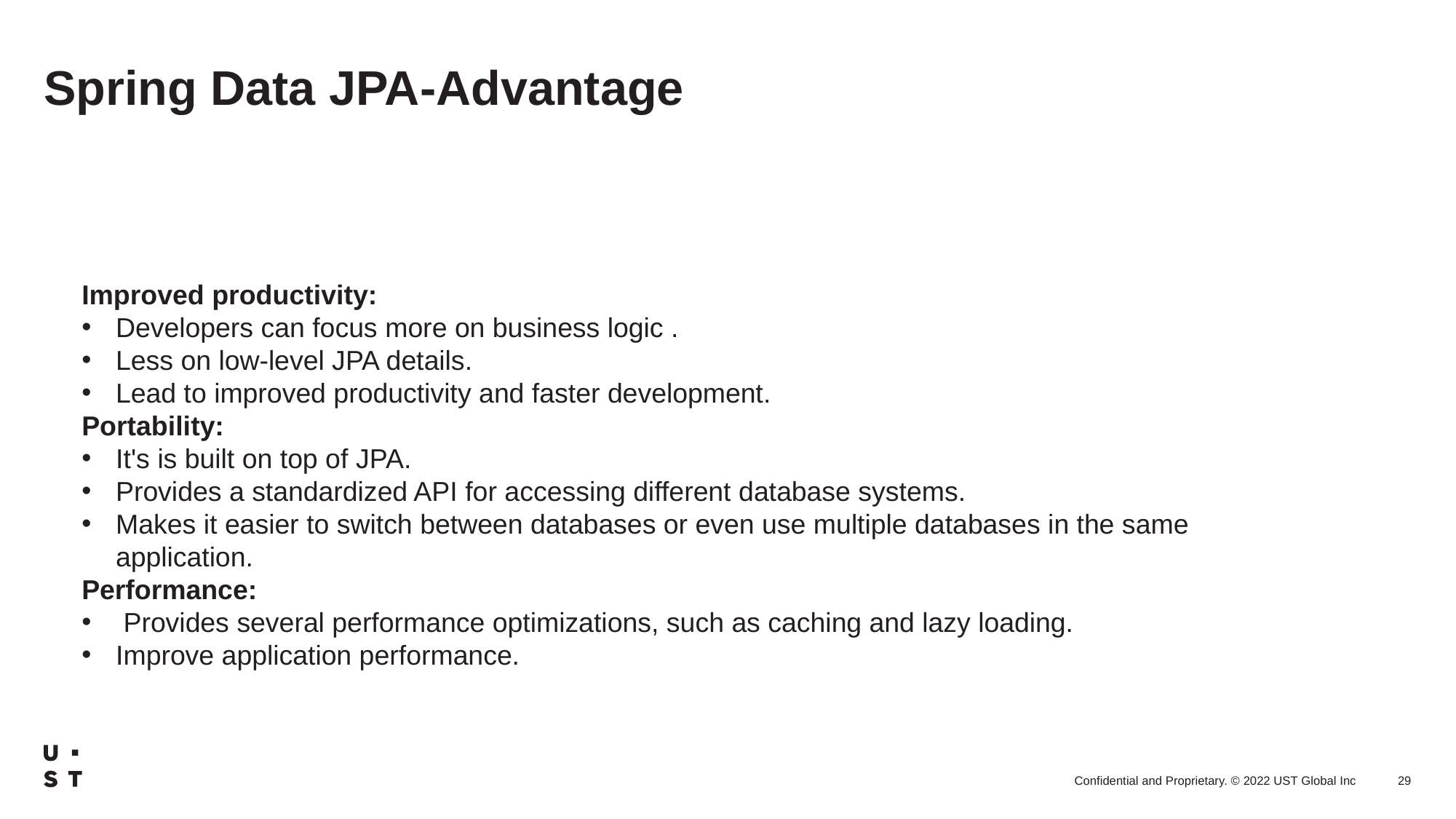

# Spring Data JPA-Advantage

Improved productivity:
Developers can focus more on business logic .
Less on low-level JPA details.
Lead to improved productivity and faster development.
Portability:
It's is built on top of JPA.
Provides a standardized API for accessing different database systems.
Makes it easier to switch between databases or even use multiple databases in the same application.
Performance:
 Provides several performance optimizations, such as caching and lazy loading.
Improve application performance.